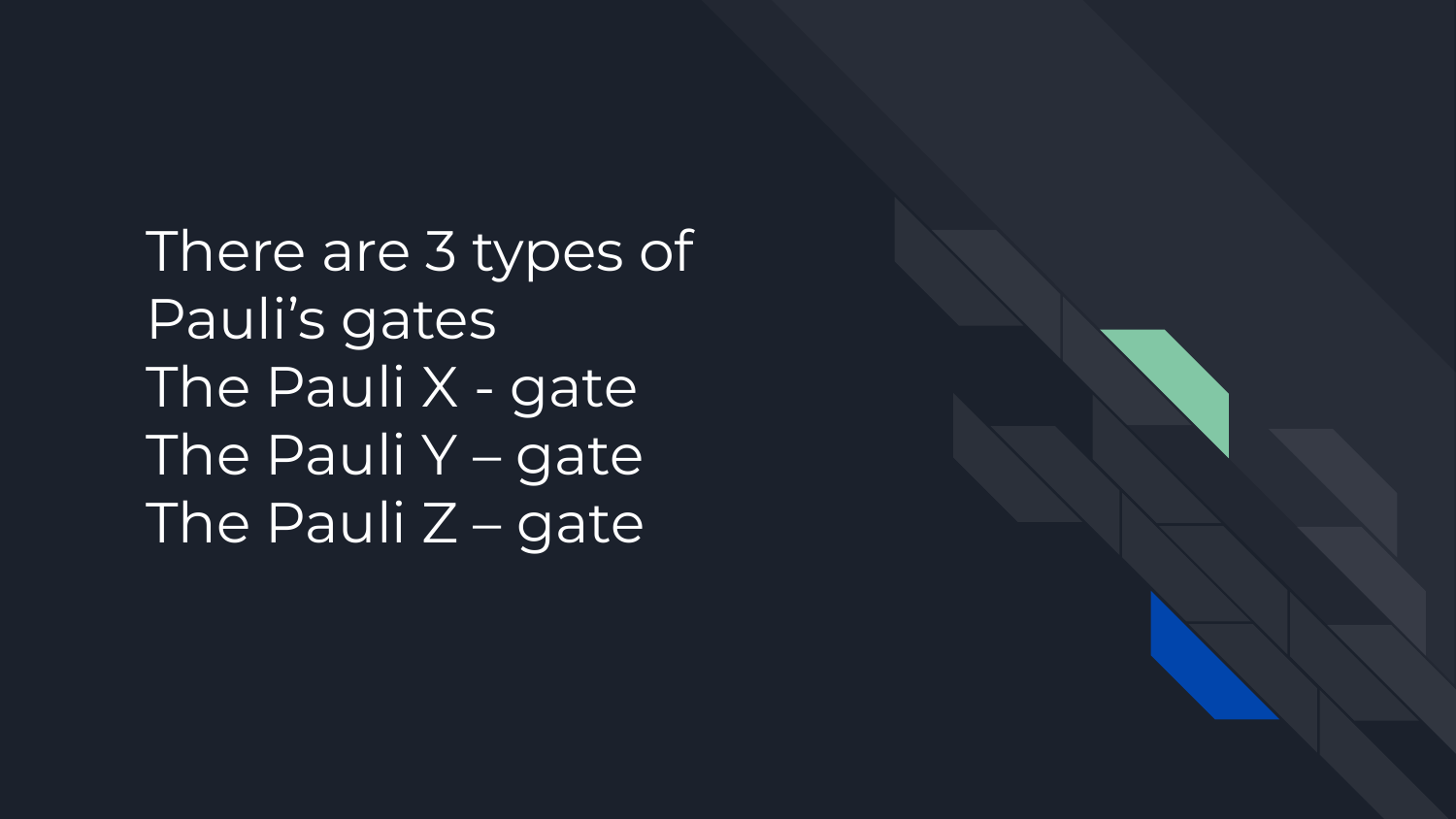

# There are 3 types of Pauli’s gates The Pauli X - gate The Pauli Y – gate The Pauli Z – gate